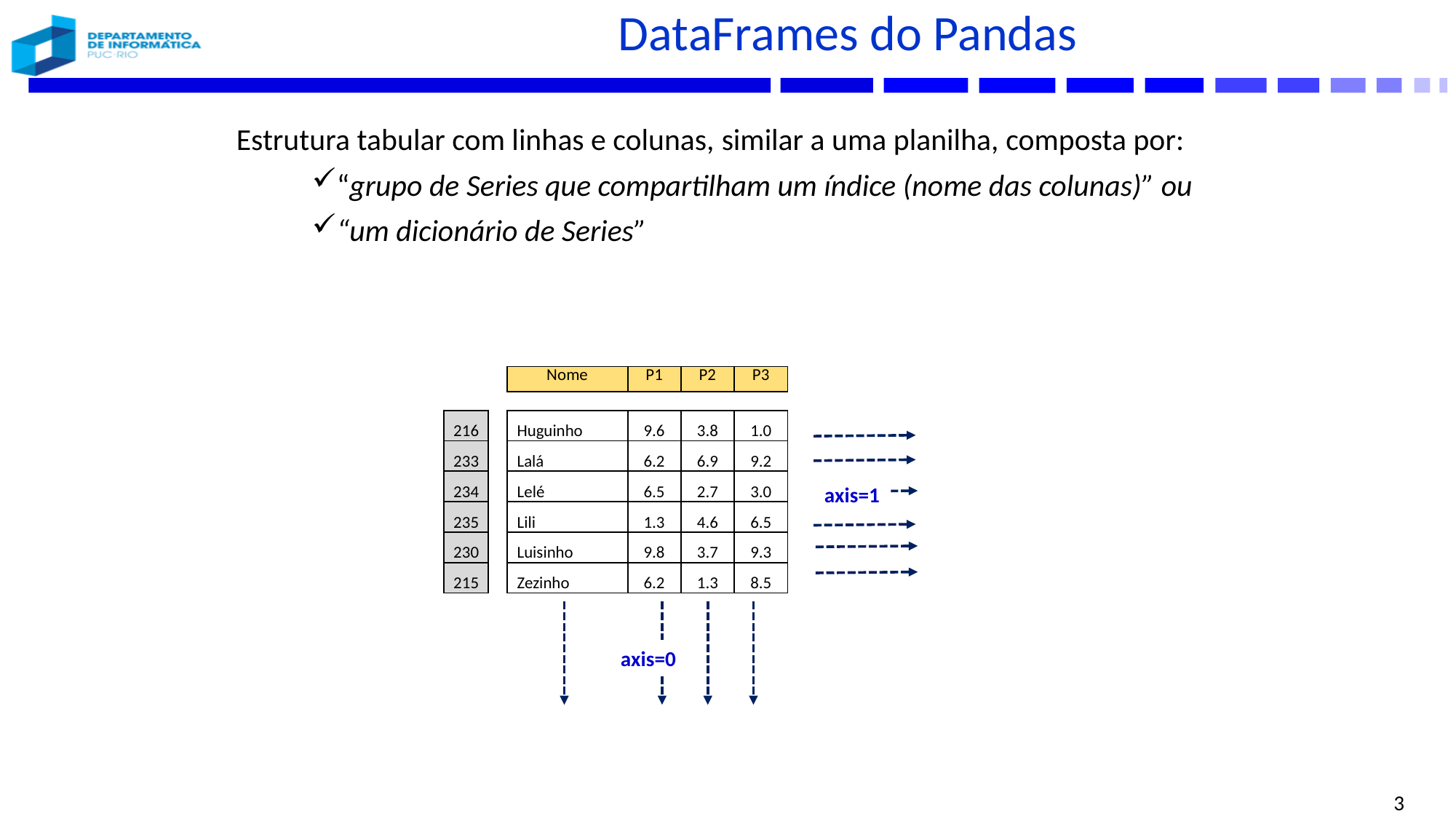

# DataFrames do Pandas

Estrutura tabular com linhas e colunas, similar a uma planilha, composta por:
“grupo de Series que compartilham um índice (nome das colunas)” ou
“um dicionário de Series”

|  |  | Nome | P1 | P2 | P3 |
| --- | --- | --- | --- | --- | --- |
|  |  |  |  |  |  |
| 216 |  | Huguinho | 9.6 | 3.8 | 1.0 |
| 233 |  | Lalá | 6.2 | 6.9 | 9.2 |
| 234 |  | Lelé | 6.5 | 2.7 | 3.0 |
| 235 |  | Lili | 1.3 | 4.6 | 6.5 |
| 230 |  | Luisinho | 9.8 | 3.7 | 9.3 |
| 215 |  | Zezinho | 6.2 | 1.3 | 8.5 |
axis=1
axis=0
3